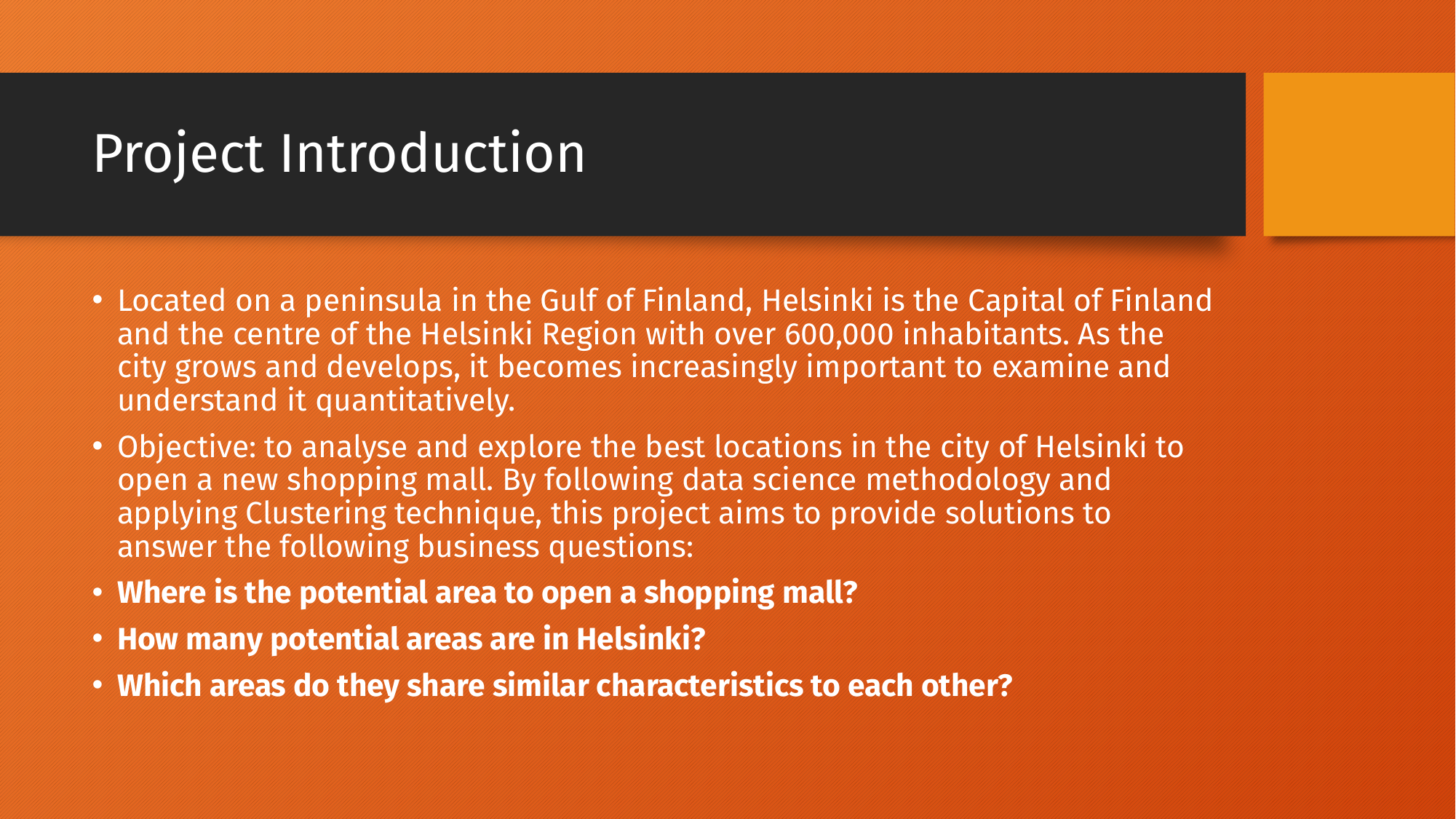

# Project Introduction
Located on a peninsula in the Gulf of Finland, Helsinki is the Capital of Finland and the centre of the Helsinki Region with over 600,000 inhabitants. As the city grows and develops, it becomes increasingly important to examine and understand it quantitatively.
Objective: to analyse and explore the best locations in the city of Helsinki to open a new shopping mall. By following data science methodology and applying Clustering technique, this project aims to provide solutions to answer the following business questions:
Where is the potential area to open a shopping mall?
How many potential areas are in Helsinki?
Which areas do they share similar characteristics to each other?